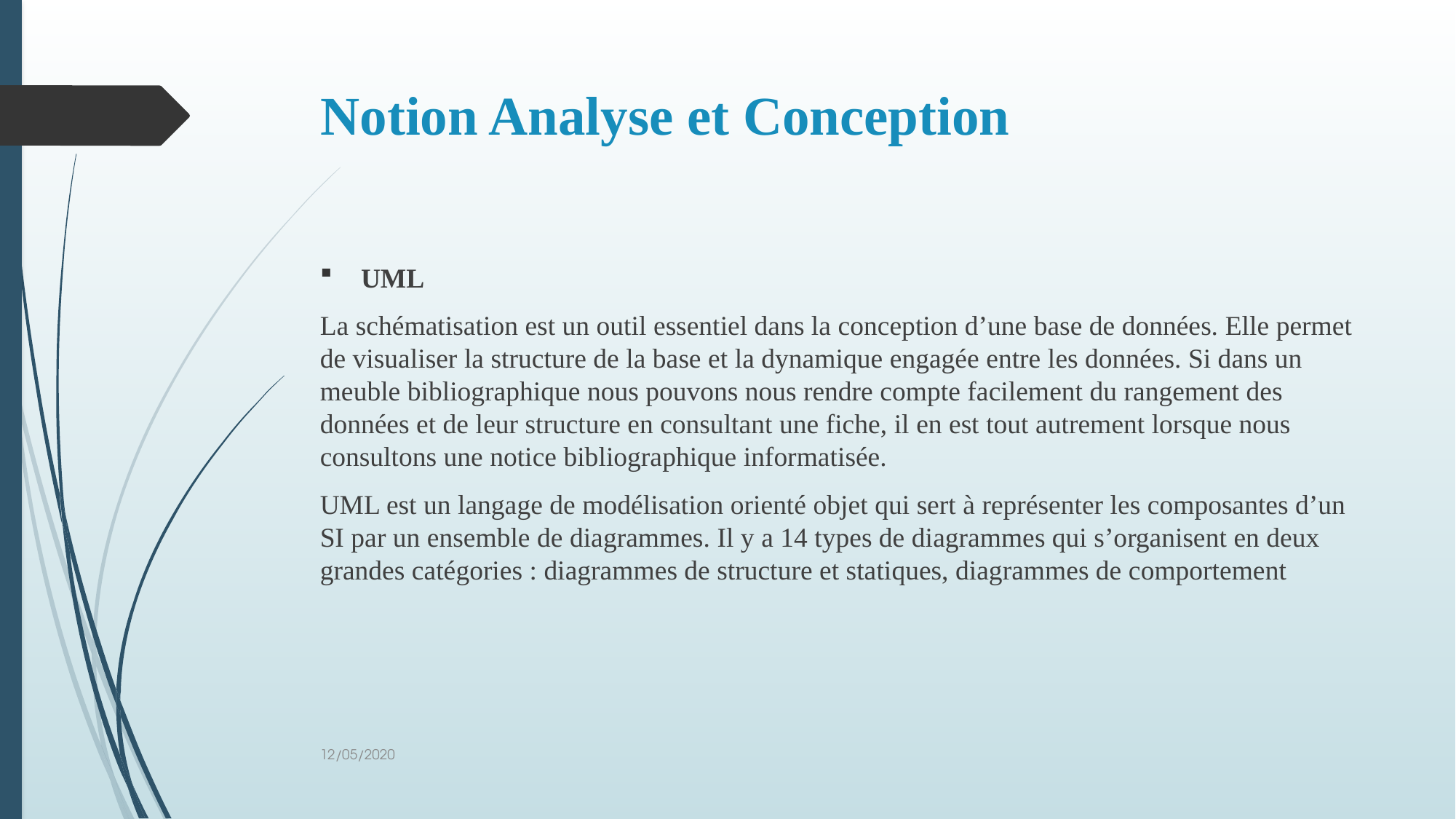

# Notion Analyse et Conception
UML
La schématisation est un outil essentiel dans la conception d’une base de données. Elle permet de visualiser la structure de la base et la dynamique engagée entre les données. Si dans un meuble bibliographique nous pouvons nous rendre compte facilement du rangement des données et de leur structure en consultant une fiche, il en est tout autrement lorsque nous consultons une notice bibliographique informatisée.
UML est un langage de modélisation orienté objet qui sert à représenter les composantes d’un SI par un ensemble de diagrammes. Il y a 14 types de diagrammes qui s’organisent en deux grandes catégories : diagrammes de structure et statiques, diagrammes de comportement

12/05/2020